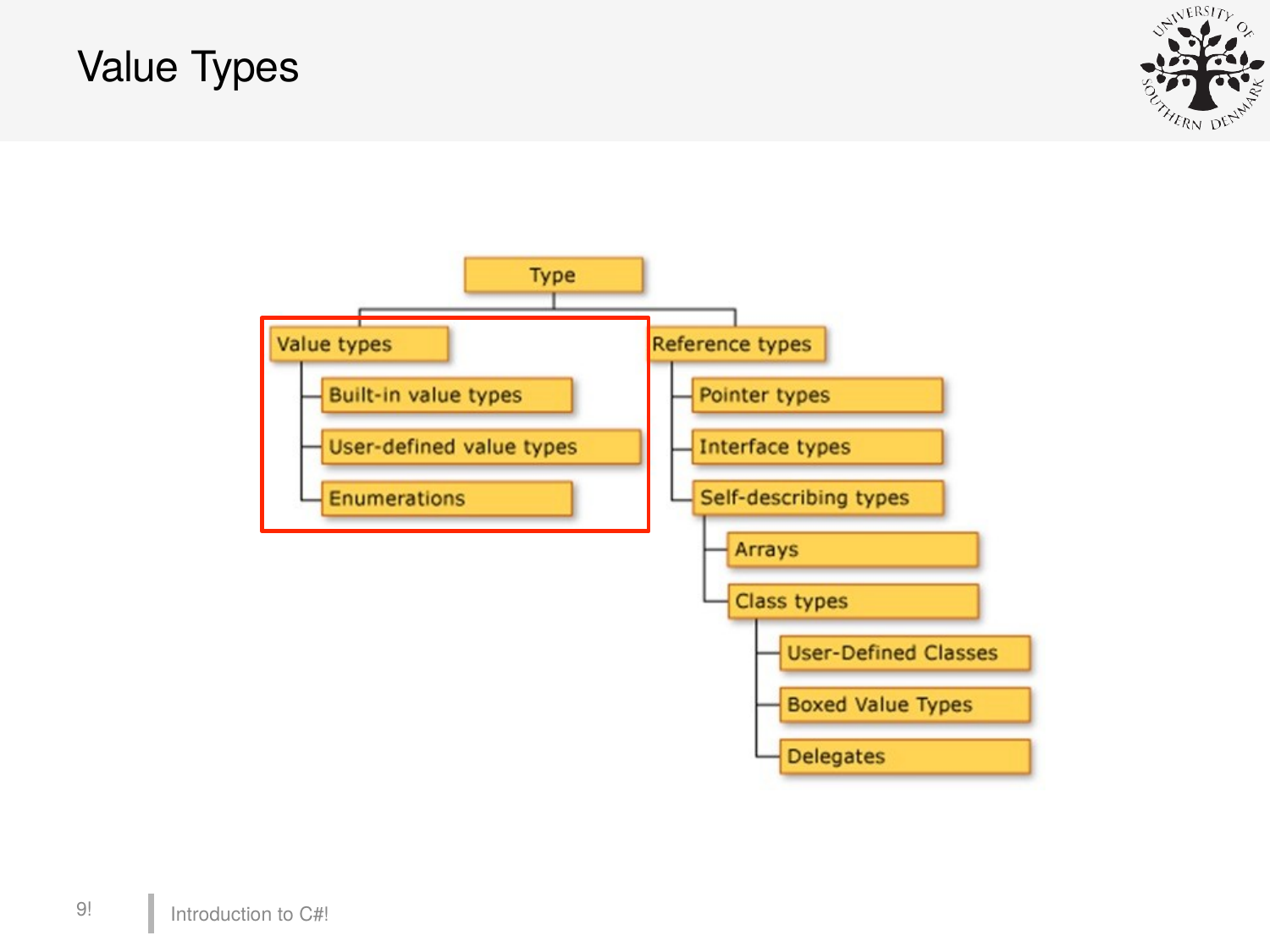

# Value Types

9!
Introduction to C#!